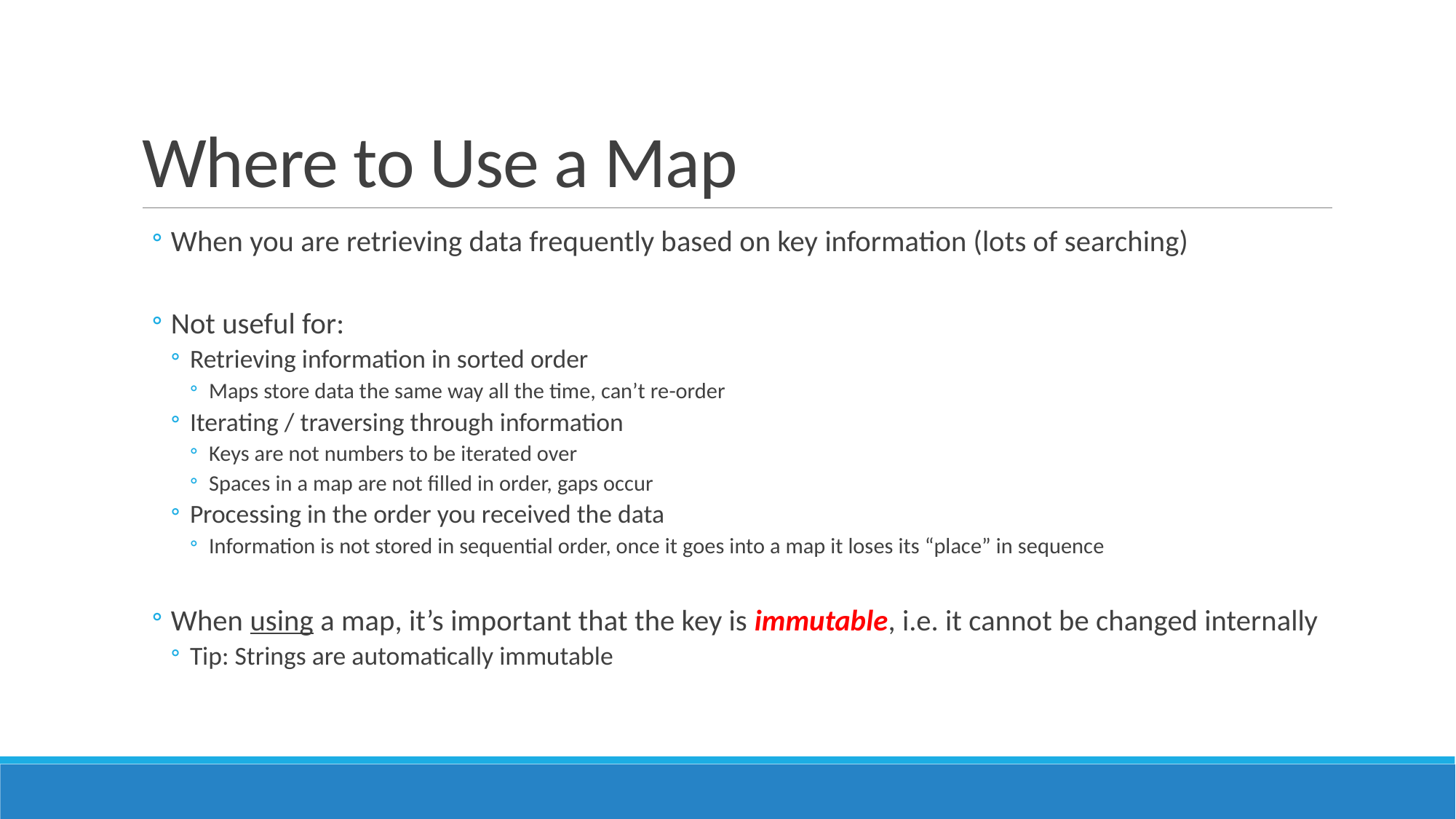

# Where to Use a Map
When you are retrieving data frequently based on key information (lots of searching)

Not useful for:
Retrieving information in sorted order
Maps store data the same way all the time, can’t re-order
Iterating / traversing through information
Keys are not numbers to be iterated over
Spaces in a map are not filled in order, gaps occur
Processing in the order you received the data
Information is not stored in sequential order, once it goes into a map it loses its “place” in sequence

When using a map, it’s important that the key is immutable, i.e. it cannot be changed internally
Tip: Strings are automatically immutable